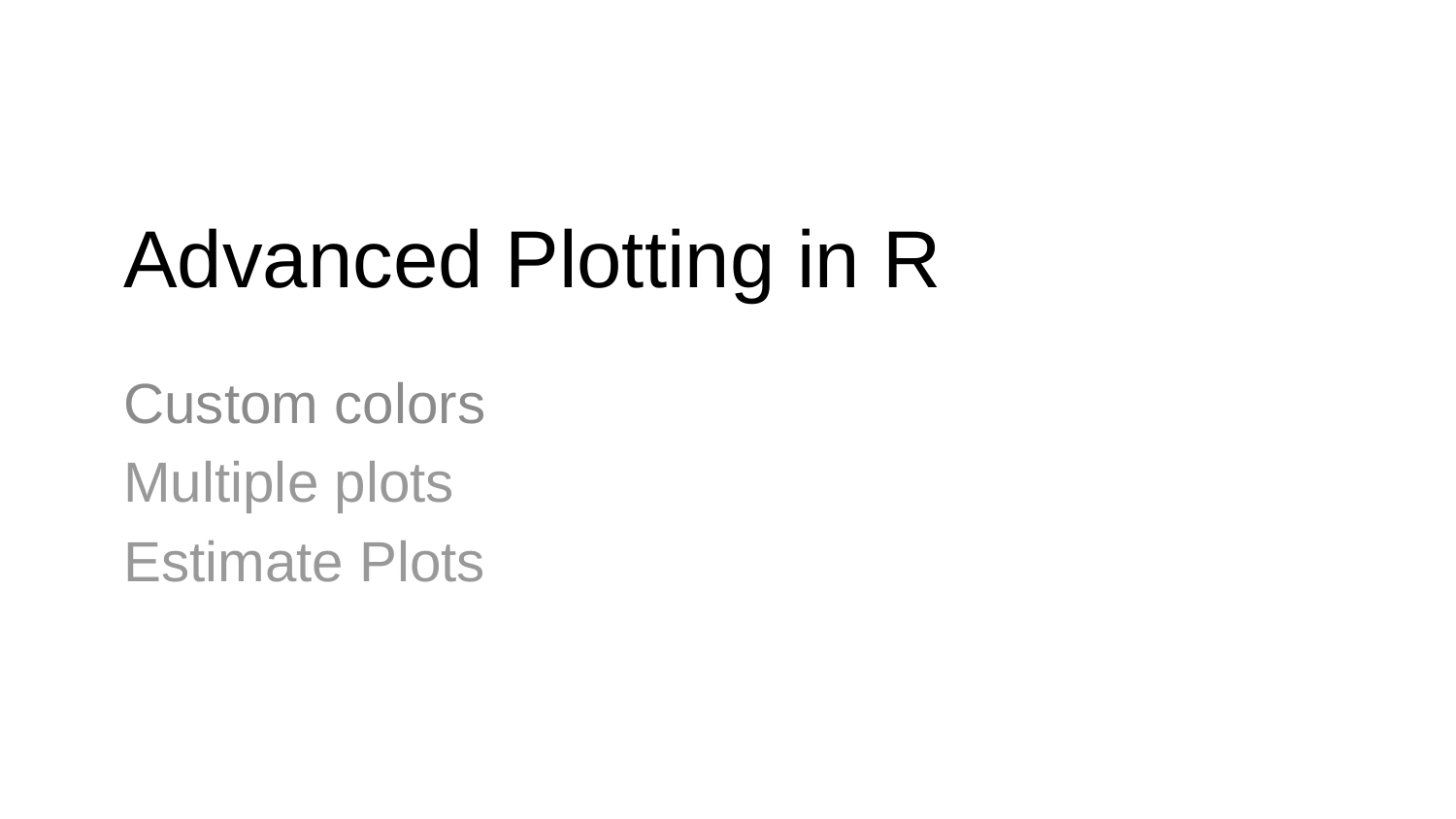

# Advanced Plotting in R
Custom colors
Multiple plots
Estimate Plots